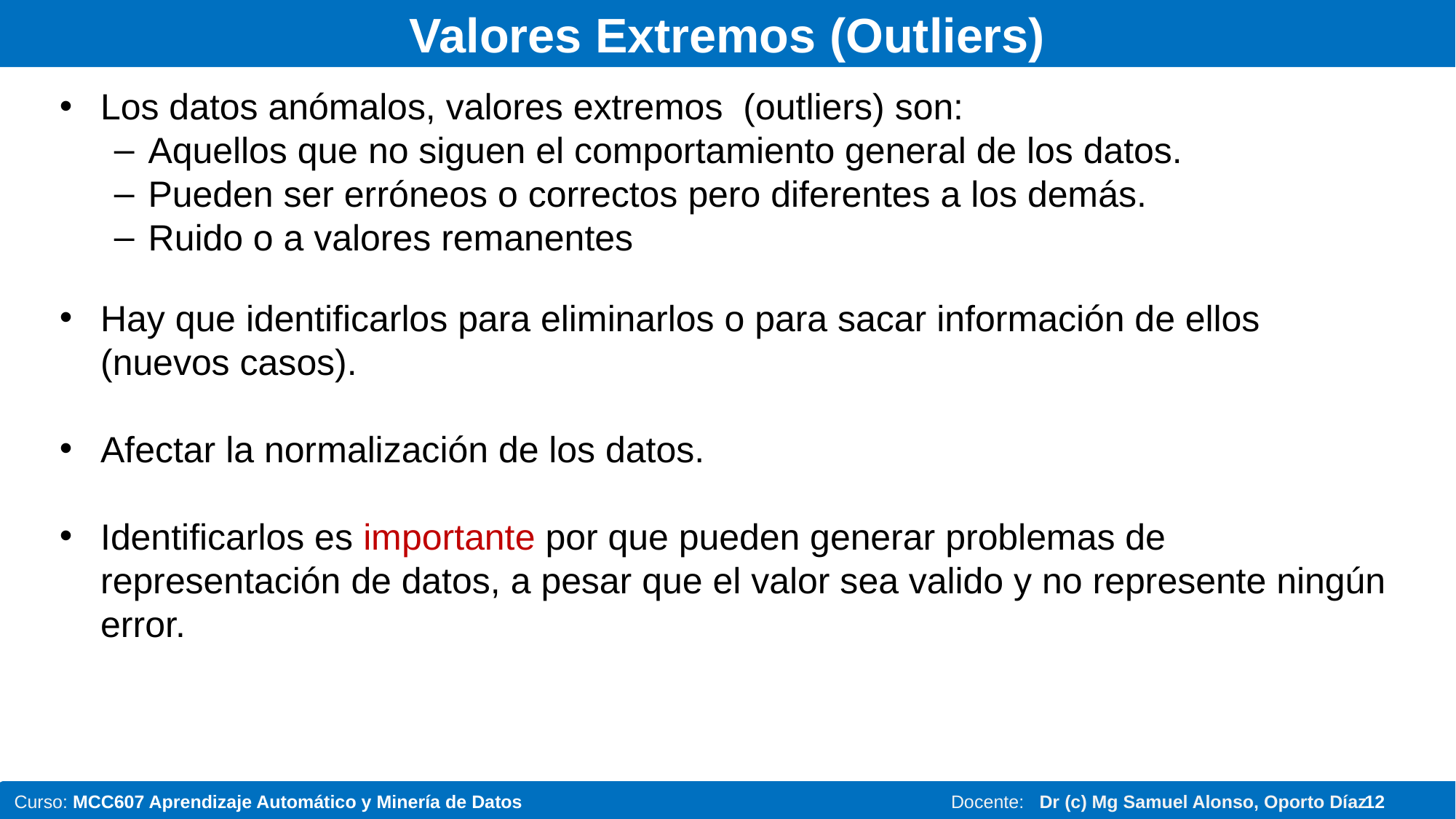

# Valores Extremos (Outliers)
Los datos anómalos, valores extremos  (outliers) son:
Aquellos que no siguen el comportamiento general de los datos.
Pueden ser erróneos o correctos pero diferentes a los demás.
Ruido o a valores remanentes

Hay que identificarlos para eliminarlos o para sacar información de ellos (nuevos casos).

Afectar la normalización de los datos.

Identificarlos es importante por que pueden generar problemas de representación de datos, a pesar que el valor sea valido y no represente ningún error.